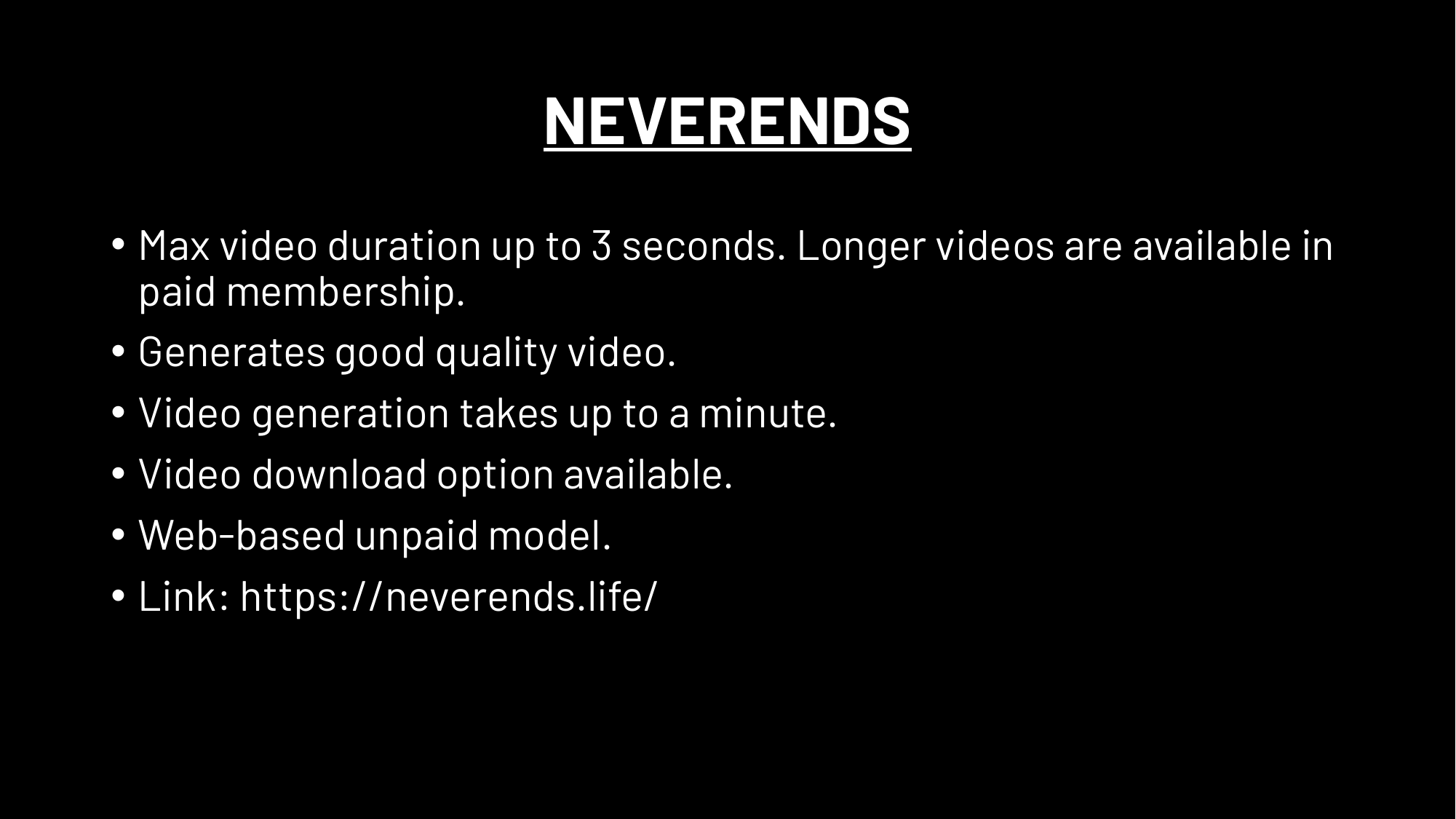

# NEVERENDS
Max video duration up to 3 seconds. Longer videos are available in paid membership.
Generates good quality video.
Video generation takes up to a minute.
Video download option available.
Web-based unpaid model.
Link: https://neverends.life/